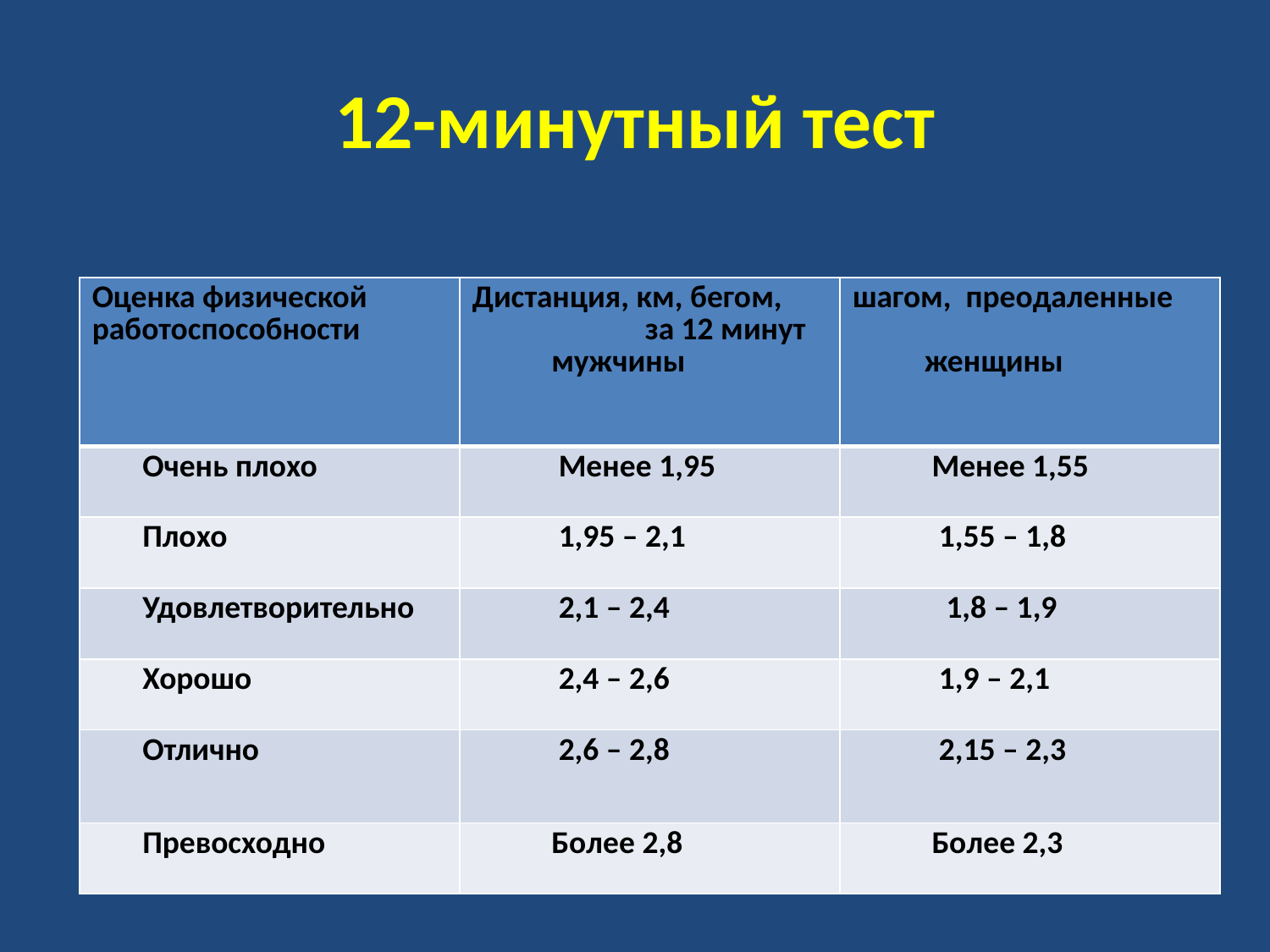

# 12-минутный тест
| Оценка физической работоспособности | Дистанция, км, бегом, за 12 минут мужчины | шагом, преодаленные женщины |
| --- | --- | --- |
| Очень плохо | Менее 1,95 | Менее 1,55 |
| Плохо | 1,95 – 2,1 | 1,55 – 1,8 |
| Удовлетворительно | 2,1 – 2,4 | 1,8 – 1,9 |
| Хорошо | 2,4 – 2,6 | 1,9 – 2,1 |
| Отлично | 2,6 – 2,8 | 2,15 – 2,3 |
| Превосходно | Более 2,8 | Более 2,3 |